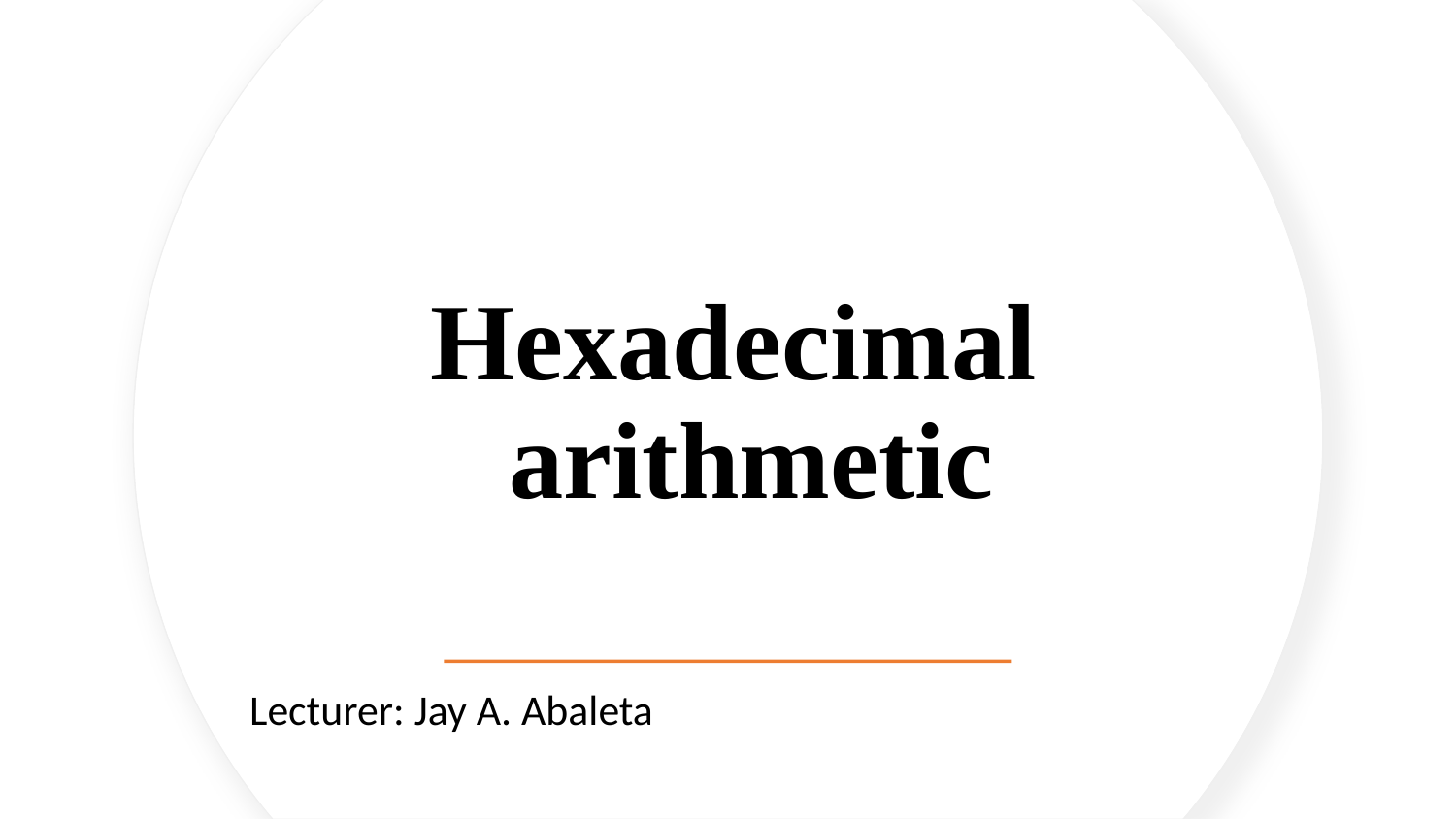

# Hexadecimal arithmetic

Lecturer: Jay A. Abaleta